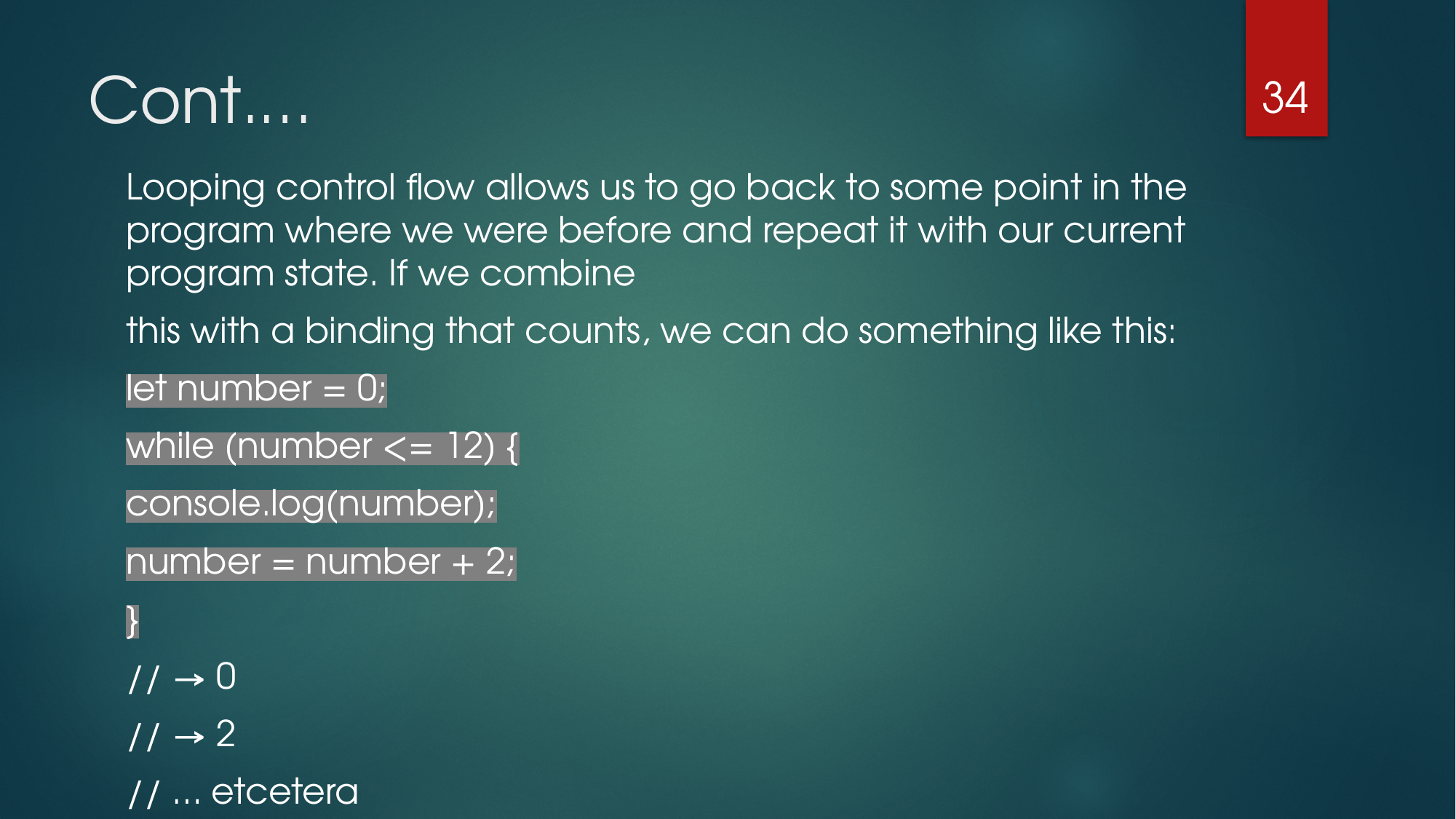

34
# Cont.…
Looping control flow allows us to go back to some point in the program where we were before and repeat it with our current program state. If we combine
this with a binding that counts, we can do something like this:
let number = 0;
while (number <= 12) {
console.log(number);
number = number + 2;
}
// → 0
// → 2
// … etcetera